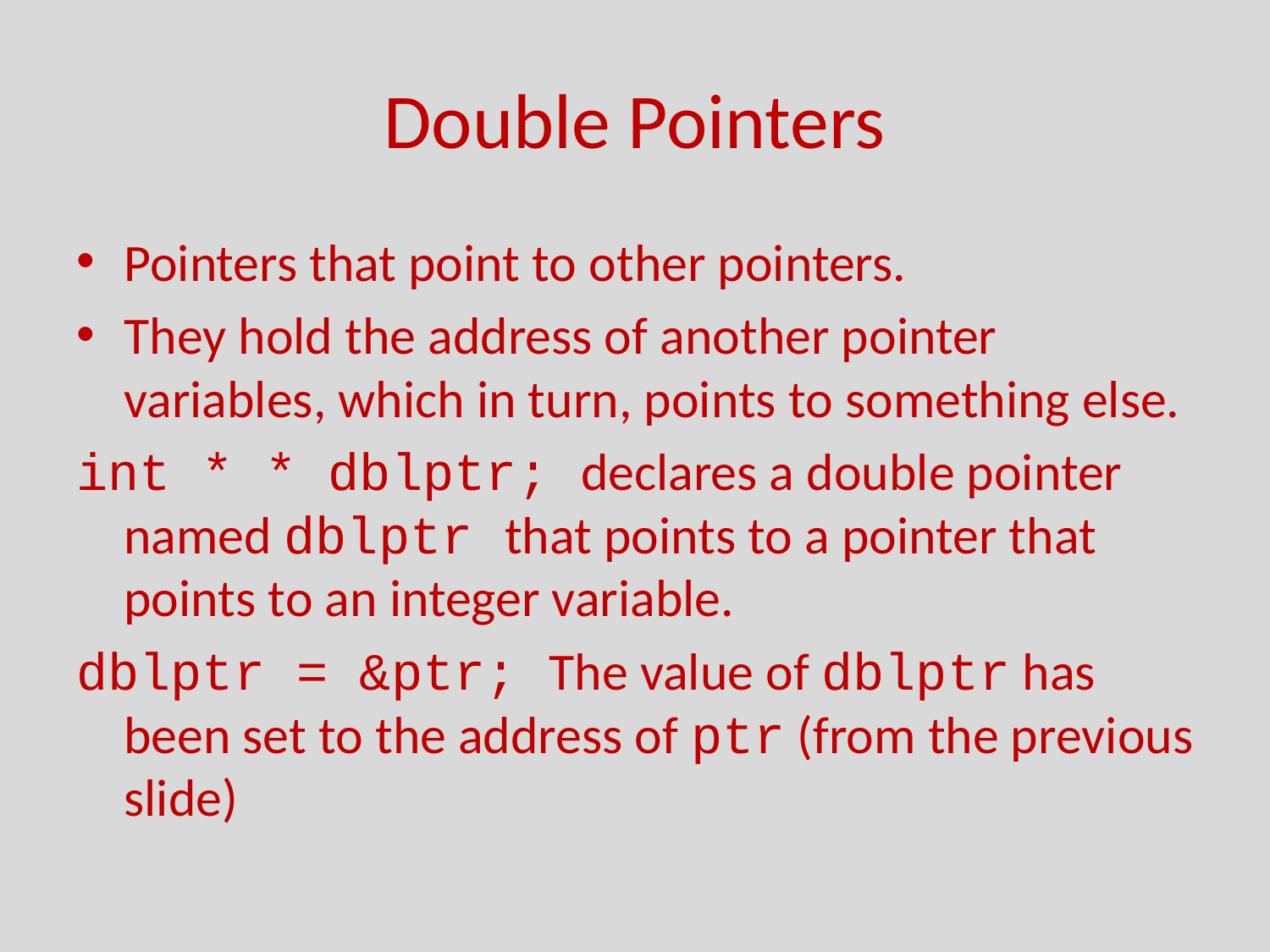

# Double Pointers
Pointers that point to other pointers.
They hold the address of another pointer variables, which in turn, points to something else.
int * * dblptr; declares a double pointer named dblptr that points to a pointer that points to an integer variable.
dblptr = &ptr; The value of dblptr has been set to the address of ptr (from the previous slide)